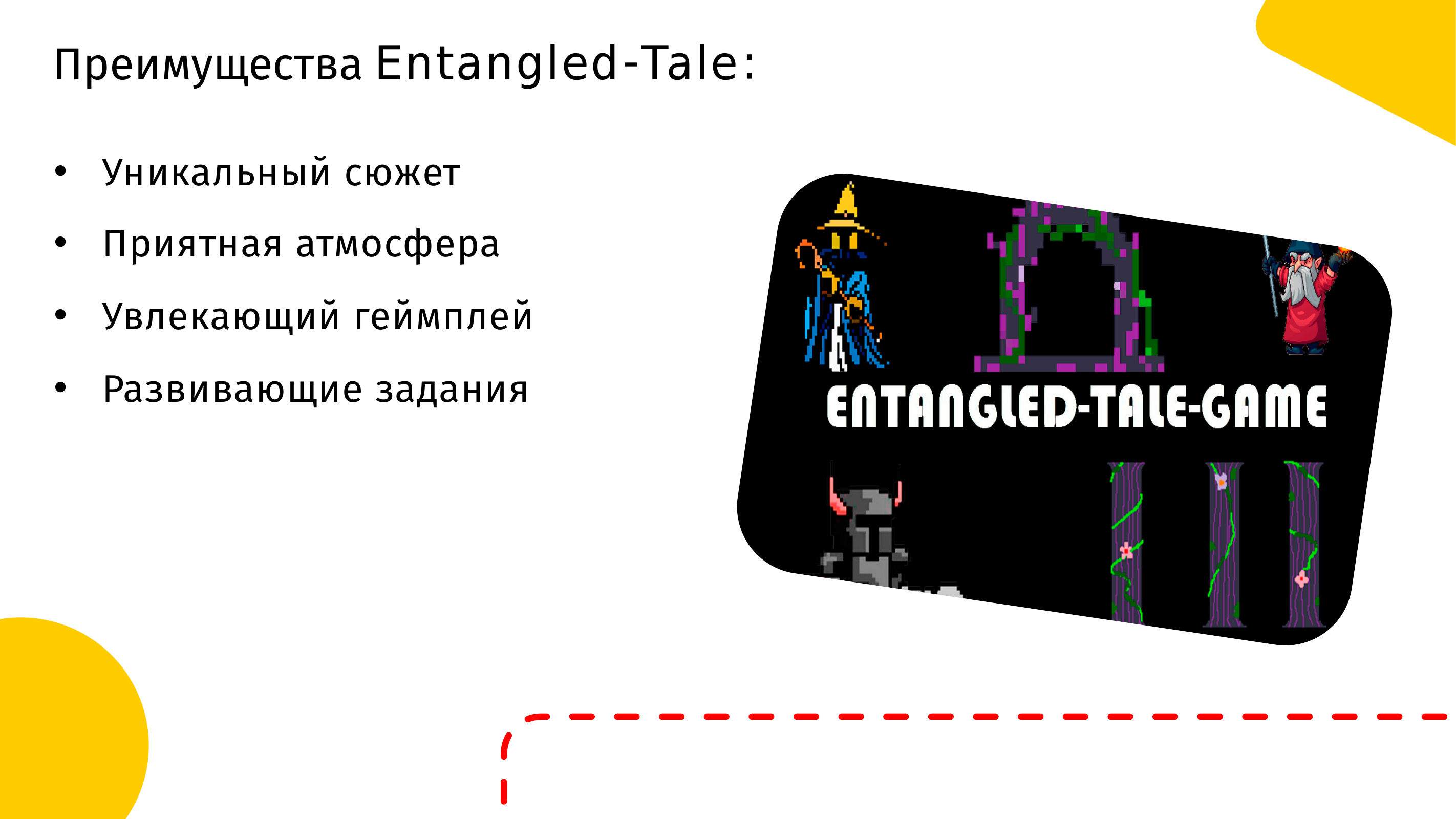

# Преимущества Entangled-Tale:
Уникальный сюжет
Приятная атмосфера
Увлекающий геймплей
Развивающие задания